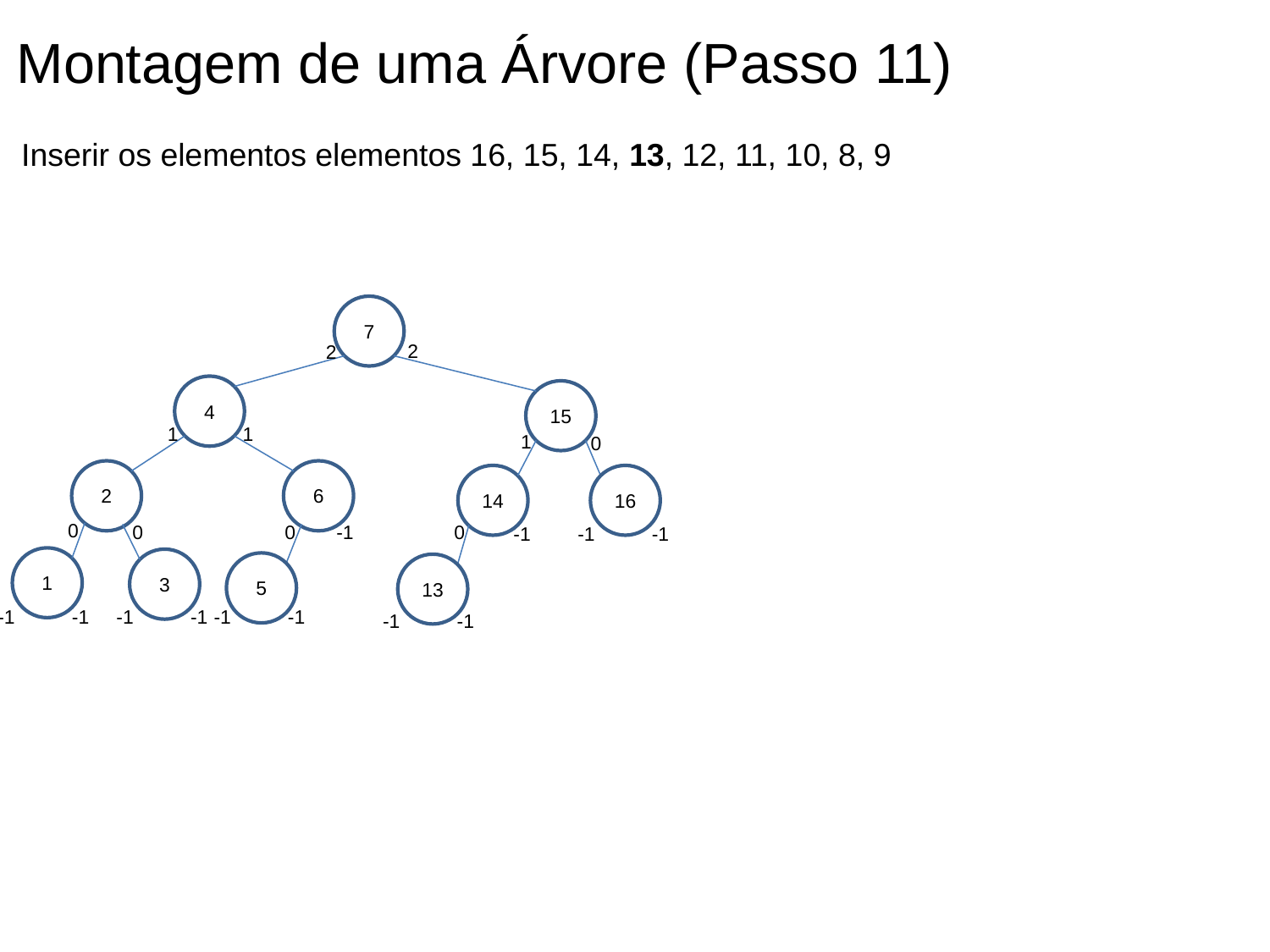

Montagem de uma Árvore (Passo 11)
 Inserir os elementos elementos 16, 15, 14, 13, 12, 11, 10, 8, 9
7
2
2
4
15
1
1
1
0
2
6
14
16
0
0
-1
0
0
-1
-1
-1
1
3
5
13
-1
-1
-1
-1
-1
-1
-1
-1